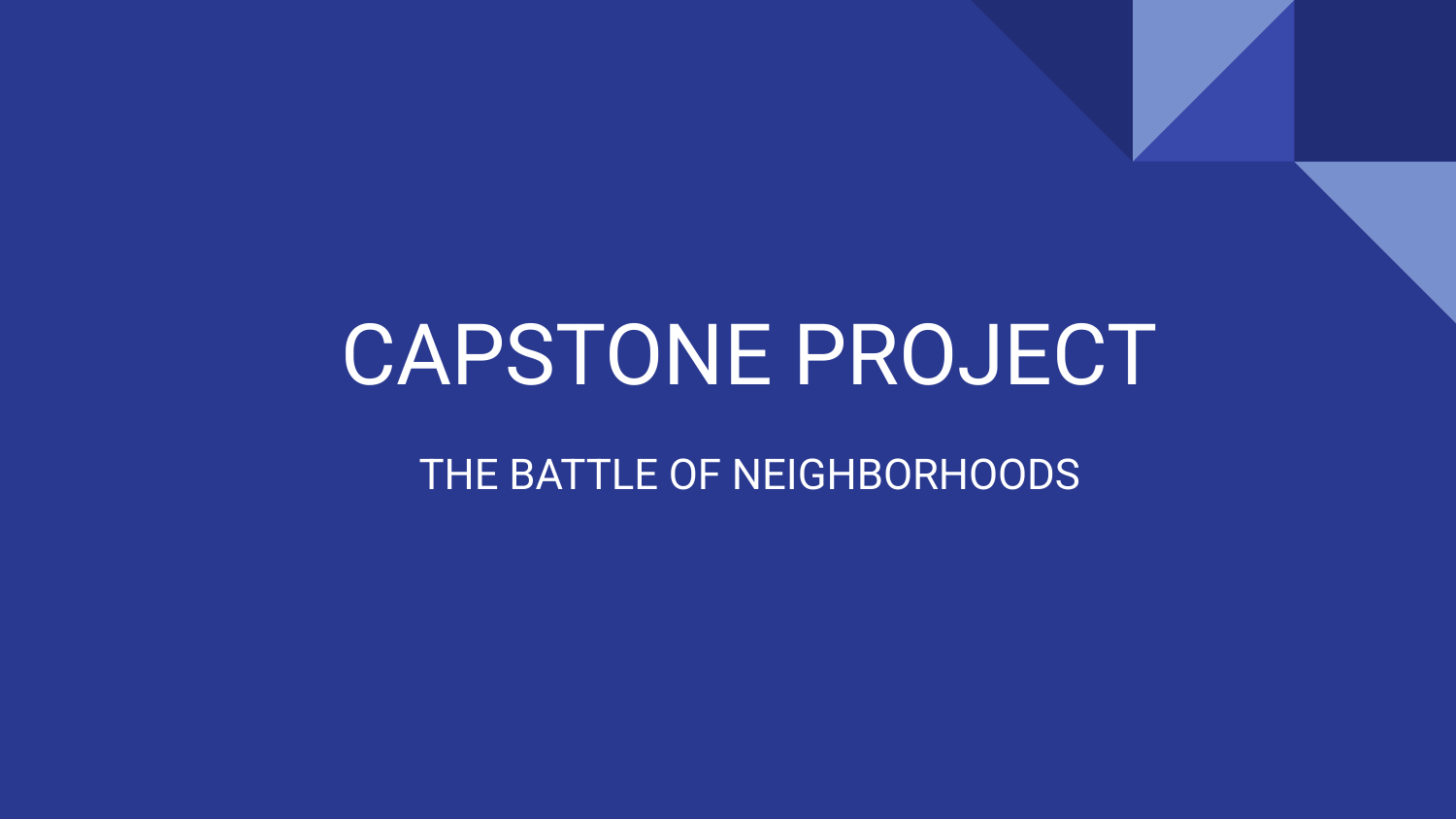

# CAPSTONE PROJECT
THE BATTLE OF NEIGHBORHOODS